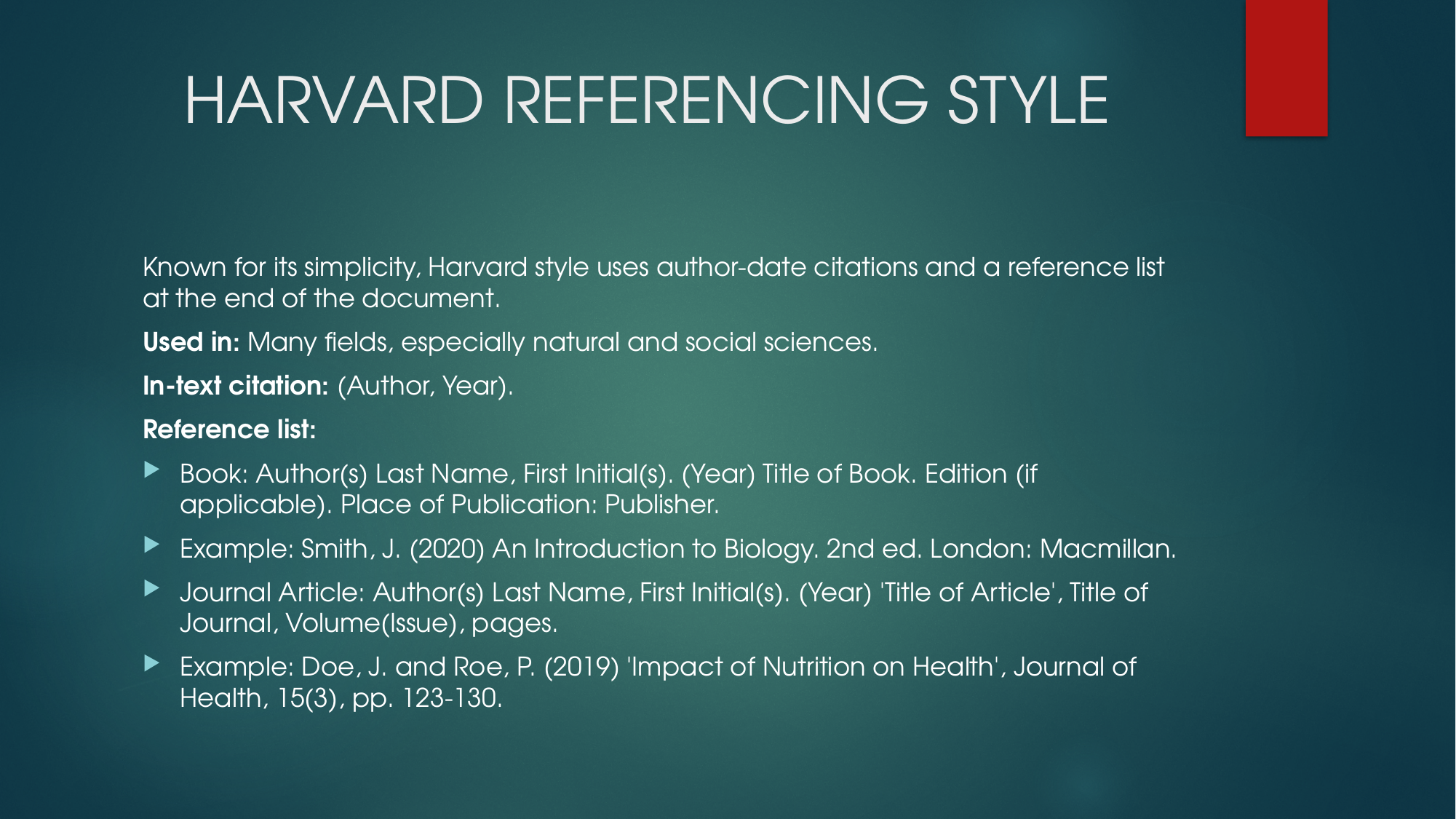

# HARVARD REFERENCING STYLE
Known for its simplicity, Harvard style uses author-date citations and a reference list at the end of the document.
Used in: Many fields, especially natural and social sciences.
In-text citation: (Author, Year).
Reference list:
Book: Author(s) Last Name, First Initial(s). (Year) Title of Book. Edition (if applicable). Place of Publication: Publisher.
Example: Smith, J. (2020) An Introduction to Biology. 2nd ed. London: Macmillan.
Journal Article: Author(s) Last Name, First Initial(s). (Year) 'Title of Article', Title of Journal, Volume(Issue), pages.
Example: Doe, J. and Roe, P. (2019) 'Impact of Nutrition on Health', Journal of Health, 15(3), pp. 123-130.